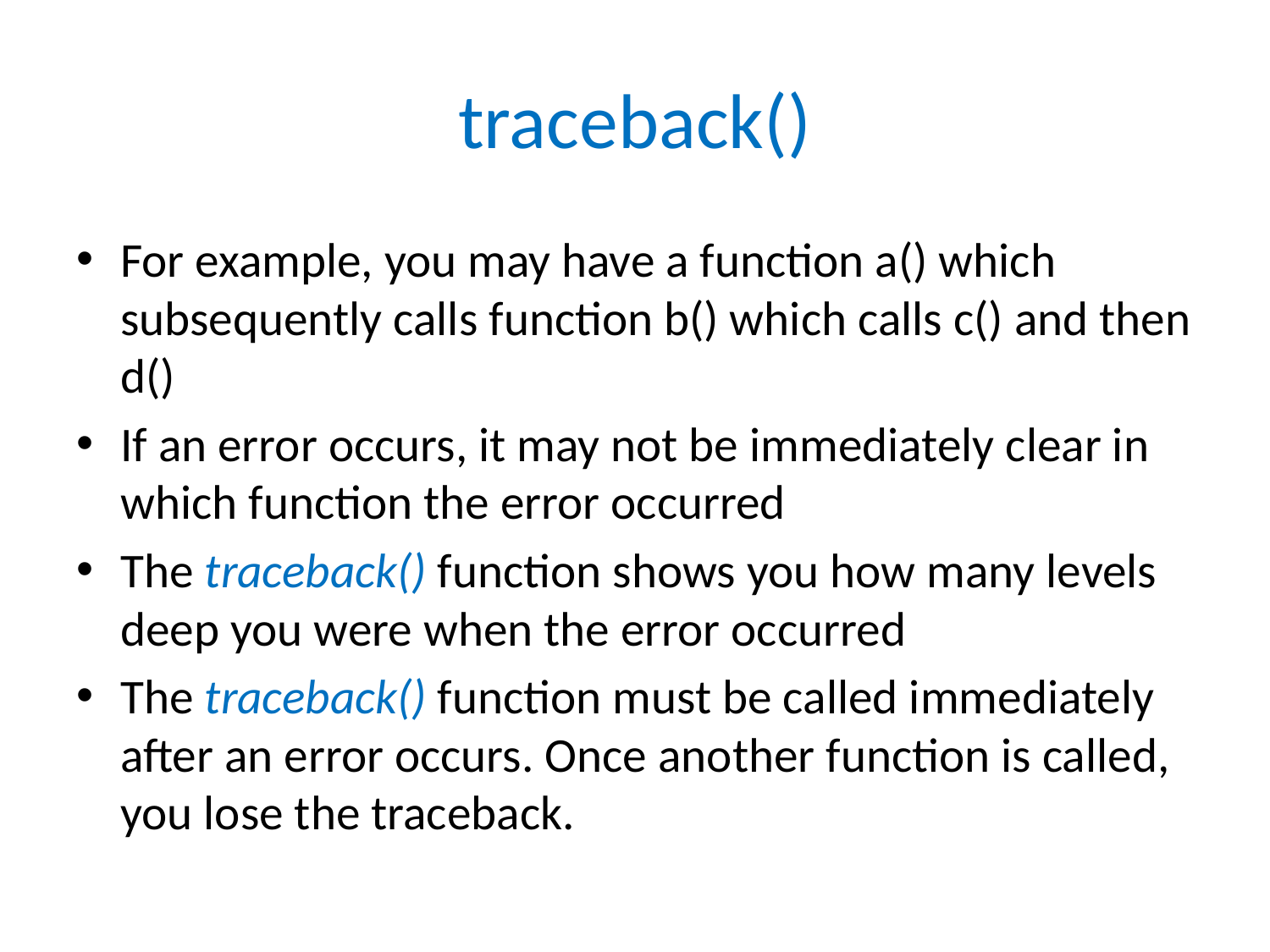

# traceback()
For example, you may have a function a() which subsequently calls function b() which calls c() and then d()
If an error occurs, it may not be immediately clear in which function the error occurred
The traceback() function shows you how many levels deep you were when the error occurred
The traceback() function must be called immediately after an error occurs. Once another function is called, you lose the traceback.